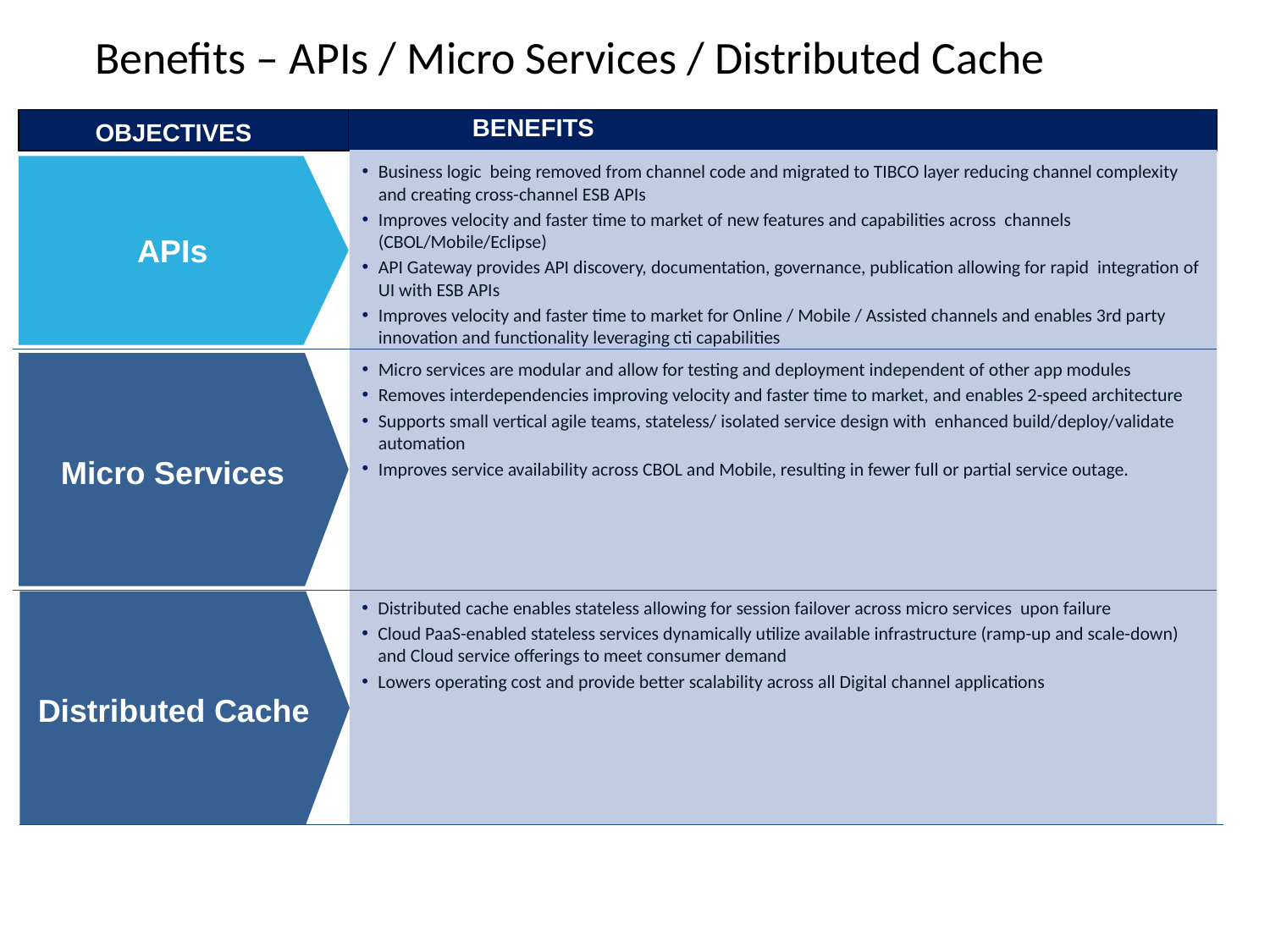

# Benefits – APIs / Micro Services / Distributed Cache
BENEFITS

PROOF POINTS
OBJECTIVES

Business logic  being removed from channel code and migrated to TIBCO layer reducing channel complexity and creating cross-channel ESB APIs
Improves velocity and faster time to market of new features and capabilities across  channels (CBOL/Mobile/Eclipse)
API Gateway provides API discovery, documentation, governance, publication allowing for rapid  integration of UI with ESB APIs
Improves velocity and faster time to market for Online / Mobile / Assisted channels and enables 3rd party innovation and functionality leveraging cti capabilities

APIs
Micro services are modular and allow for testing and deployment independent of other app modules
Removes interdependencies improving velocity and faster time to market, and enables 2-speed architecture
Supports small vertical agile teams, stateless/ isolated service design with  enhanced build/deploy/validate automation
Improves service availability across CBOL and Mobile, resulting in fewer full or partial service outage.

Micro Services

DELIVERABLES
Distributed cache enables stateless allowing for session failover across micro services  upon failure
Cloud PaaS-enabled stateless services dynamically utilize available infrastructure (ramp-up and scale-down) and Cloud service offerings to meet consumer demand
Lowers operating cost and provide better scalability across all Digital channel applications

Distributed Cache